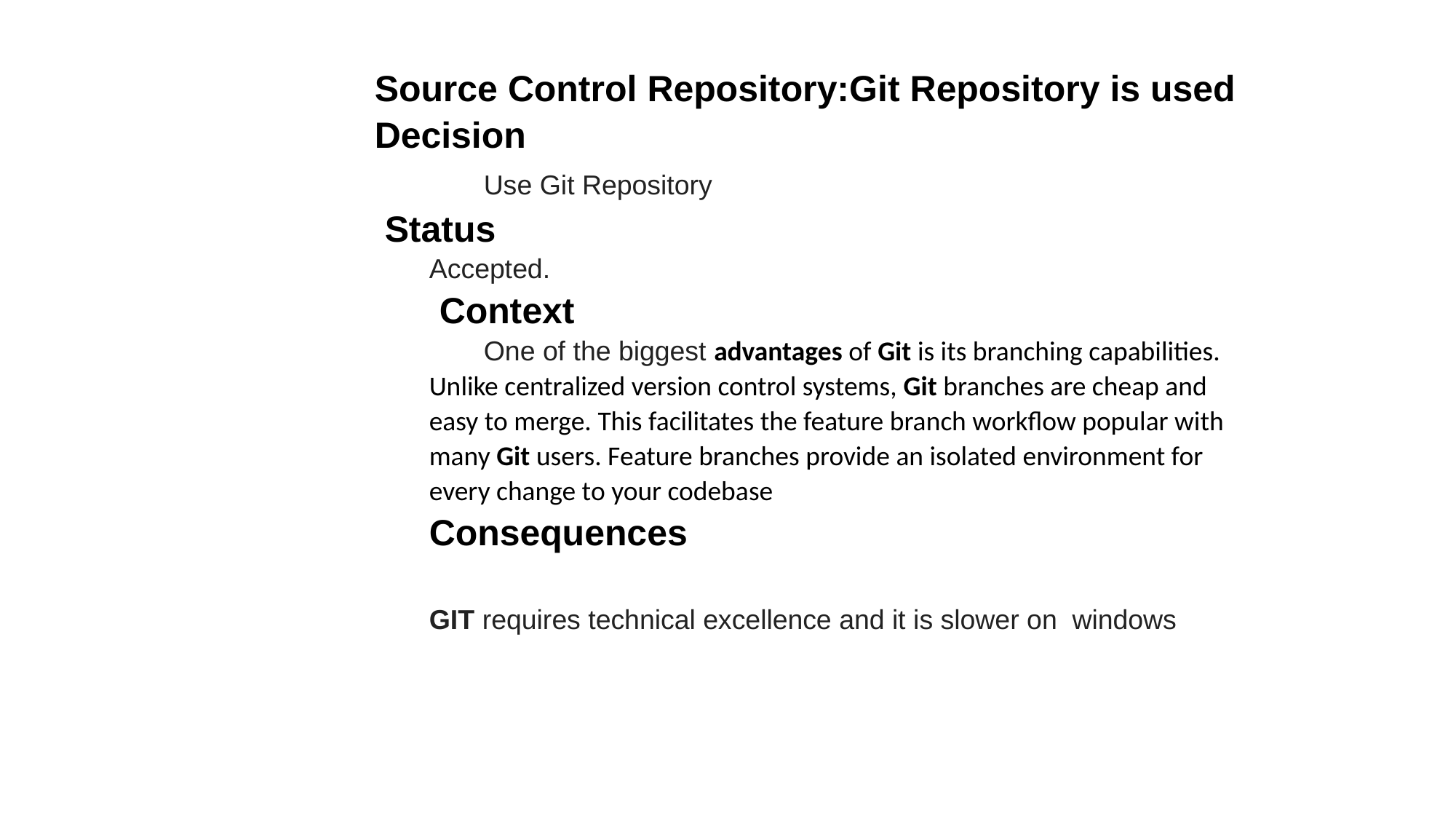

Source Control Repository:Git Repository is used
Decision
 	Use Git Repository
 Status
Accepted.
 Context
One of the biggest advantages of Git is its branching capabilities. Unlike centralized version control systems, Git branches are cheap and easy to merge. This facilitates the feature branch workflow popular with many Git users. Feature branches provide an isolated environment for every change to your codebase
Consequences

GIT requires technical excellence and it is slower on  windows